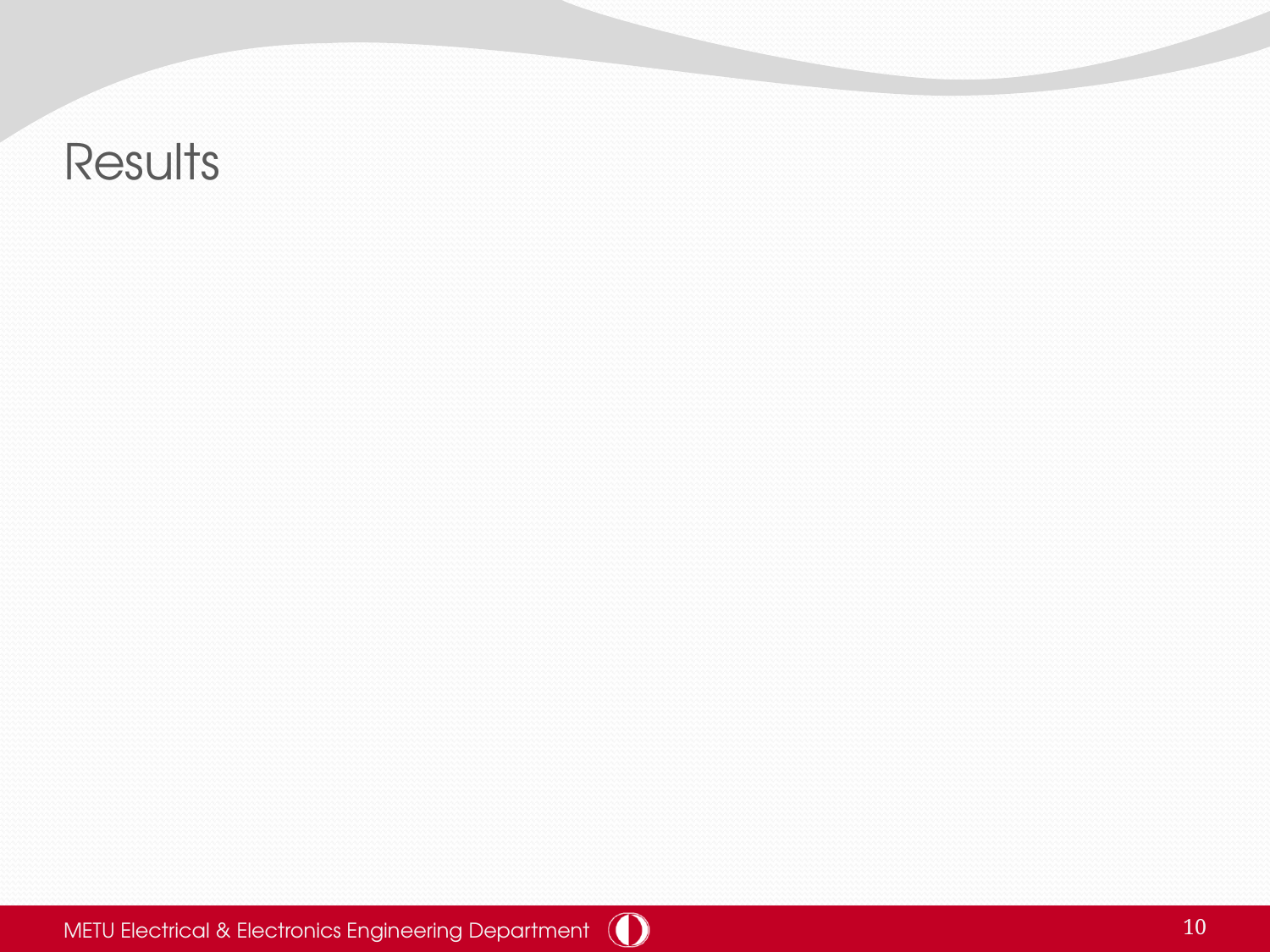

# Results

METU Electrical & Electronics Engineering Department
10